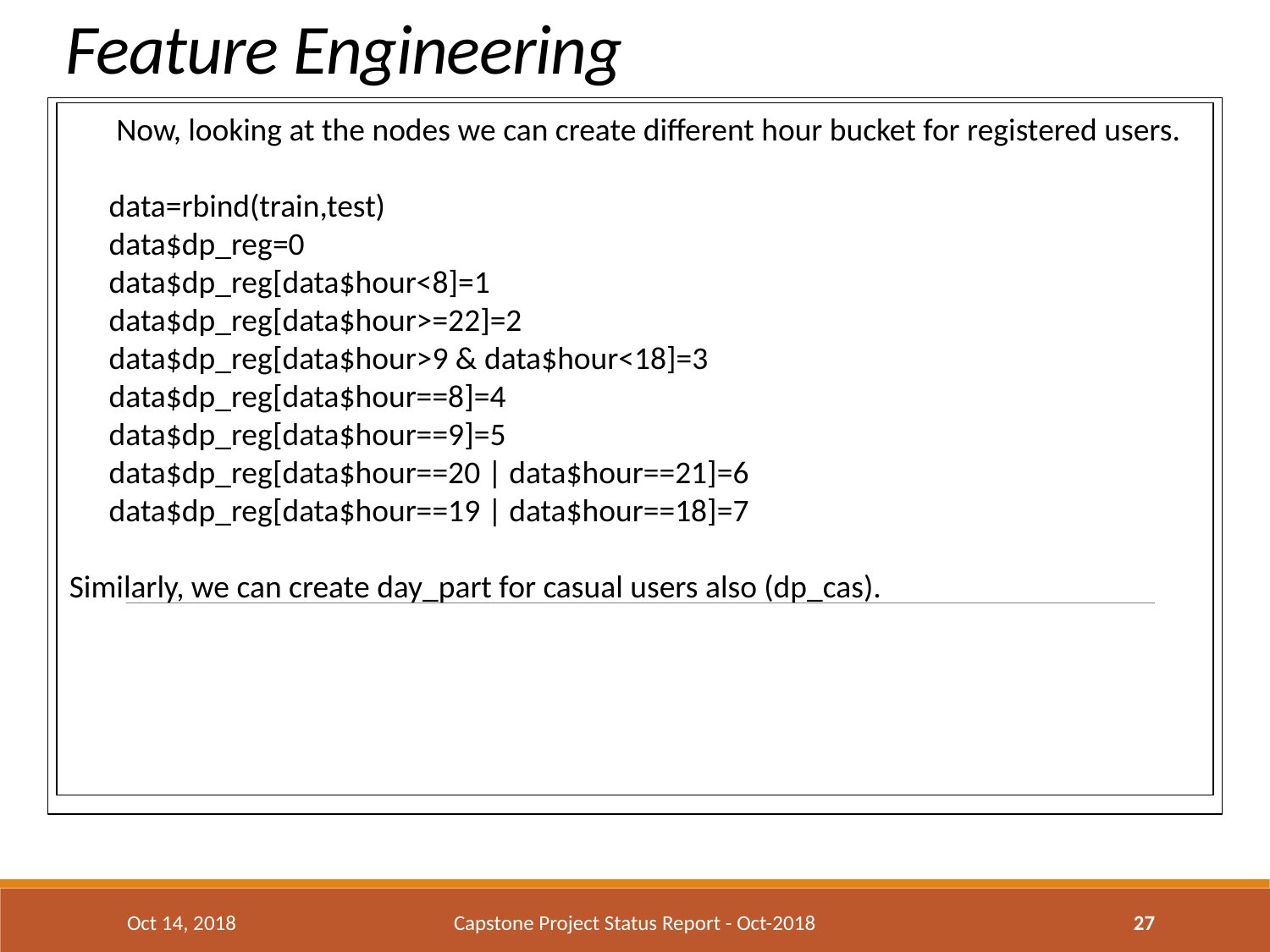

# Feature Engineering

	 Now, looking at the nodes we can create different hour bucket for registered users.

	data=rbind(train,test)
	data$dp_reg=0
	data$dp_reg[data$hour<8]=1
	data$dp_reg[data$hour>=22]=2
	data$dp_reg[data$hour>9 & data$hour<18]=3
	data$dp_reg[data$hour==8]=4
	data$dp_reg[data$hour==9]=5
	data$dp_reg[data$hour==20 | data$hour==21]=6
	data$dp_reg[data$hour==19 | data$hour==18]=7

Similarly, we can create day_part for casual users also (dp_cas).
Oct 14, 2018
Capstone Project Status Report - Oct-2018
27